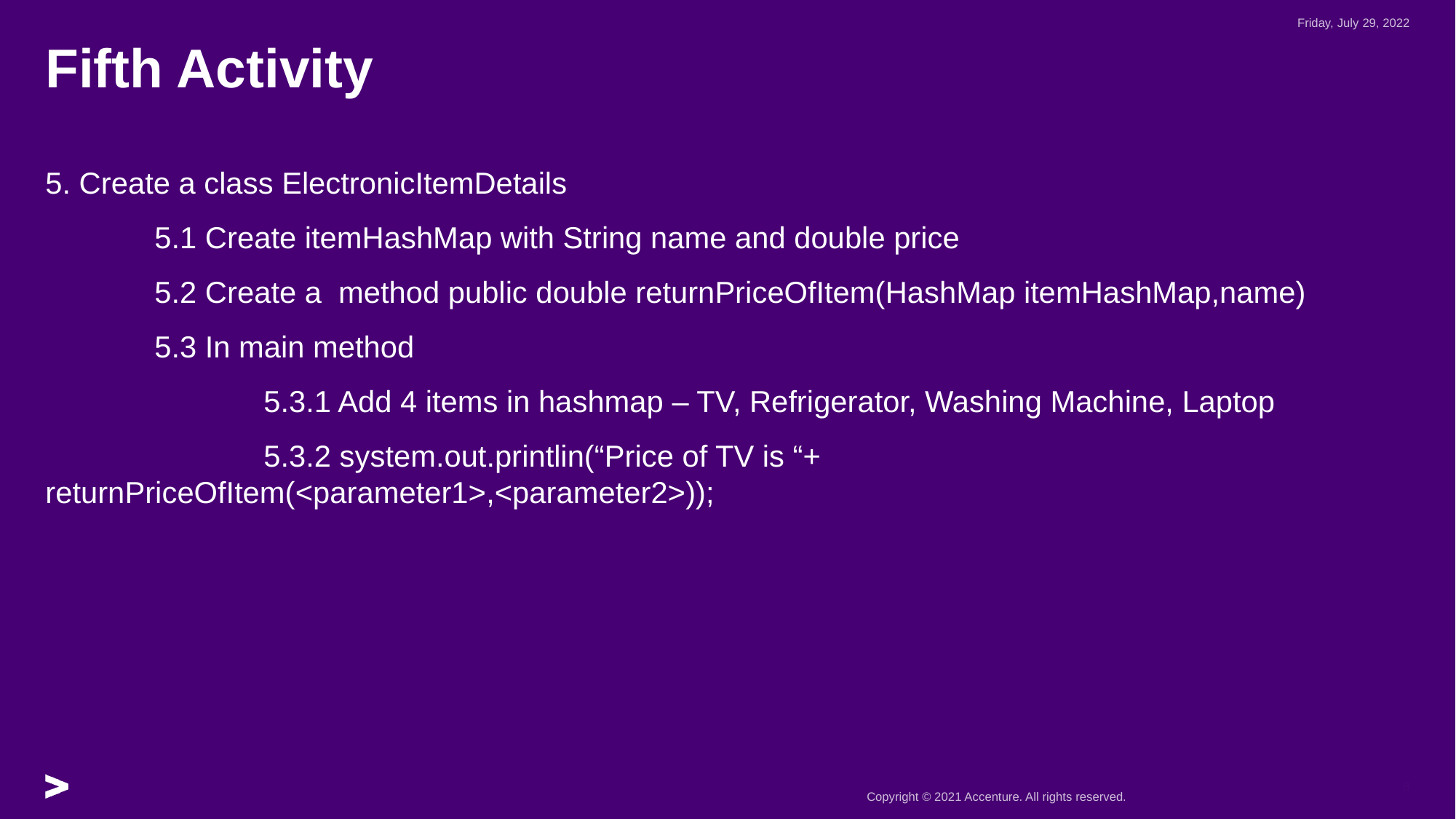

Friday, July 29, 2022
# Fifth Activity
5. Create a class ElectronicItemDetails
	5.1 Create itemHashMap with String name and double price
	5.2 Create a  method public double returnPriceOfItem(HashMap itemHashMap,name)
	5.3 In main method
		5.3.1 Add 4 items in hashmap – TV, Refrigerator, Washing Machine, Laptop
		5.3.2 system.out.printlin(“Price of TV is “+ returnPriceOfItem(<parameter1>,<parameter2>));
8